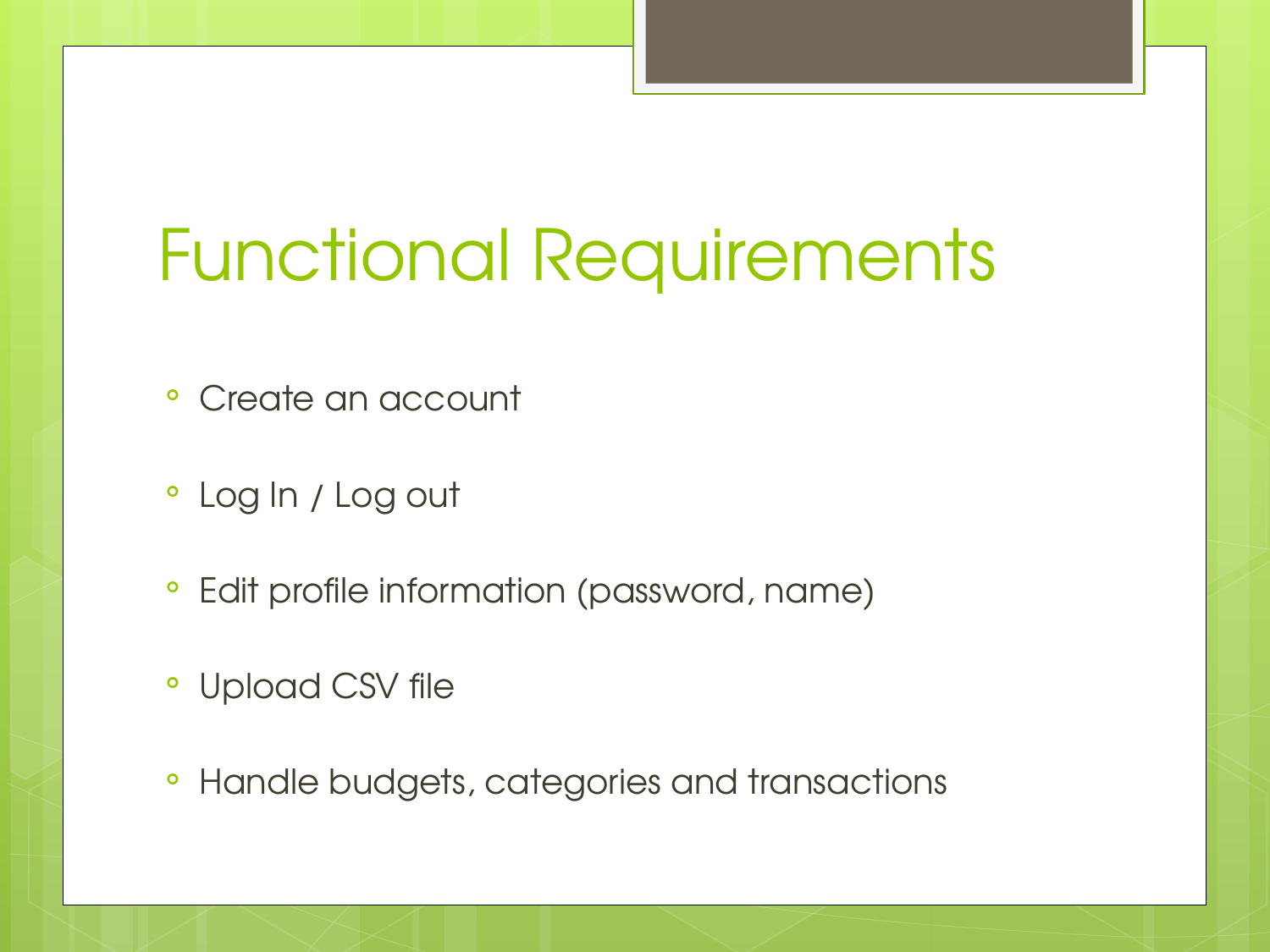

# Functional Requirements

Create an account

Log In / Log out

Edit profile information (password, name)

Upload CSV file

Handle budgets, categories and transactions